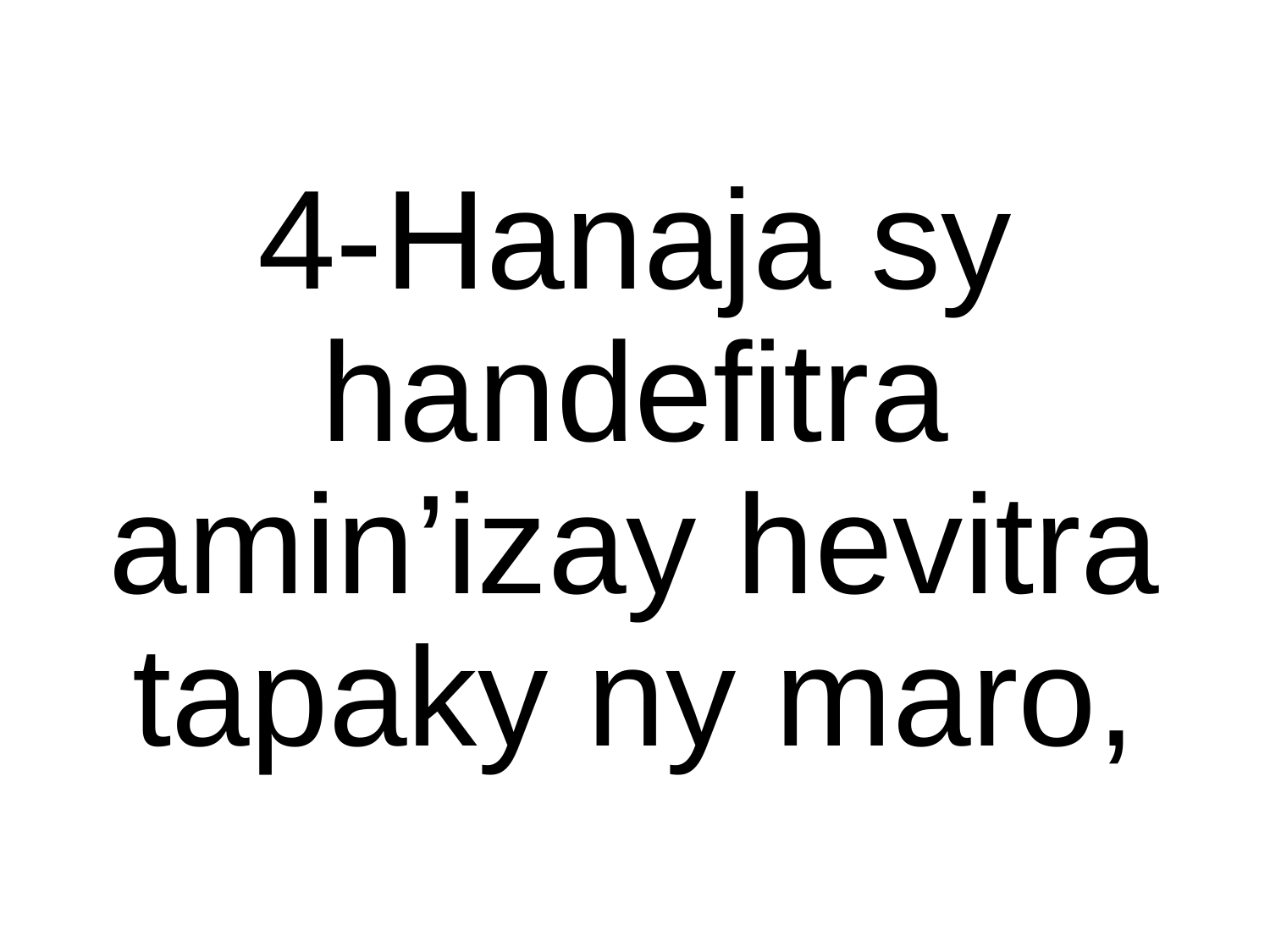

# 4-	Hanaja sy handefitra amin’izay hevitra tapaky ny maro,